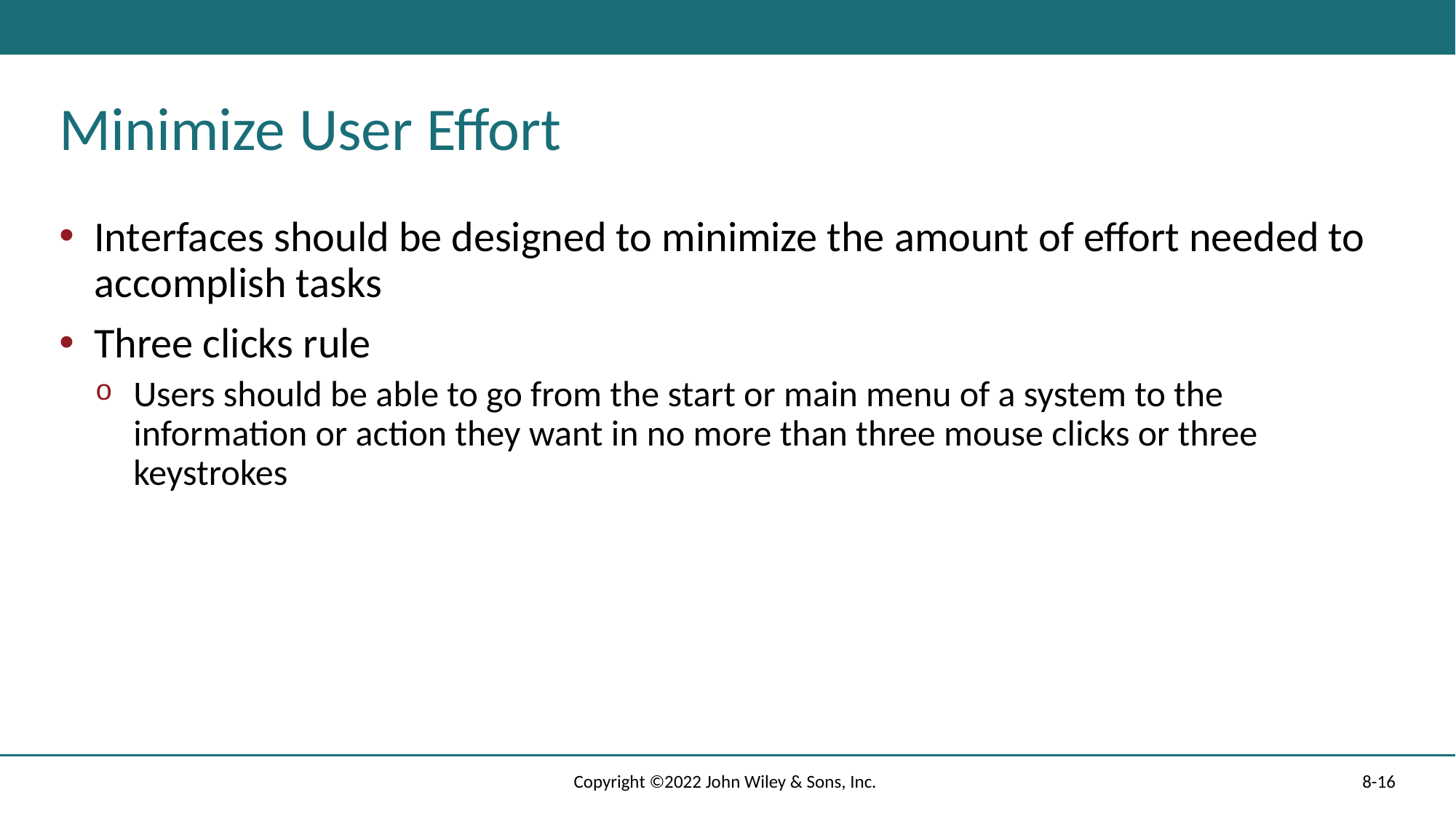

# Minimize User Effort
Interfaces should be designed to minimize the amount of effort needed to accomplish tasks
Three clicks rule
Users should be able to go from the start or main menu of a system to the information or action they want in no more than three mouse clicks or three keystrokes
Copyright ©2022 John Wiley & Sons, Inc.
8-16